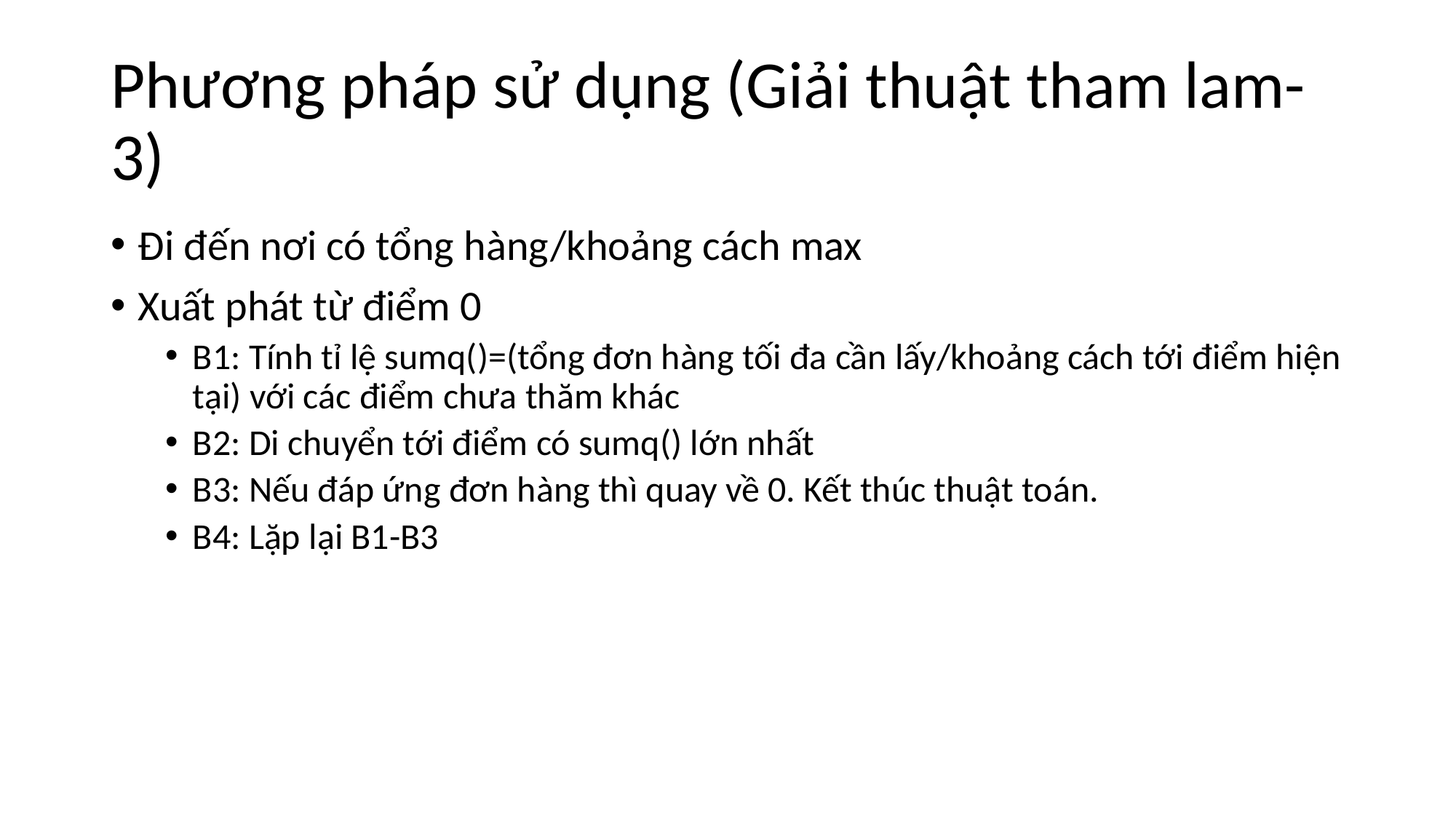

# Phương pháp sử dụng (Giải thuật tham lam-3)
Đi đến nơi có tổng hàng/khoảng cách max
Xuất phát từ điểm 0
B1: Tính tỉ lệ sumq()=(tổng đơn hàng tối đa cần lấy/khoảng cách tới điểm hiện tại) với các điểm chưa thăm khác
B2: Di chuyển tới điểm có sumq() lớn nhất
B3: Nếu đáp ứng đơn hàng thì quay về 0. Kết thúc thuật toán.
B4: Lặp lại B1-B3